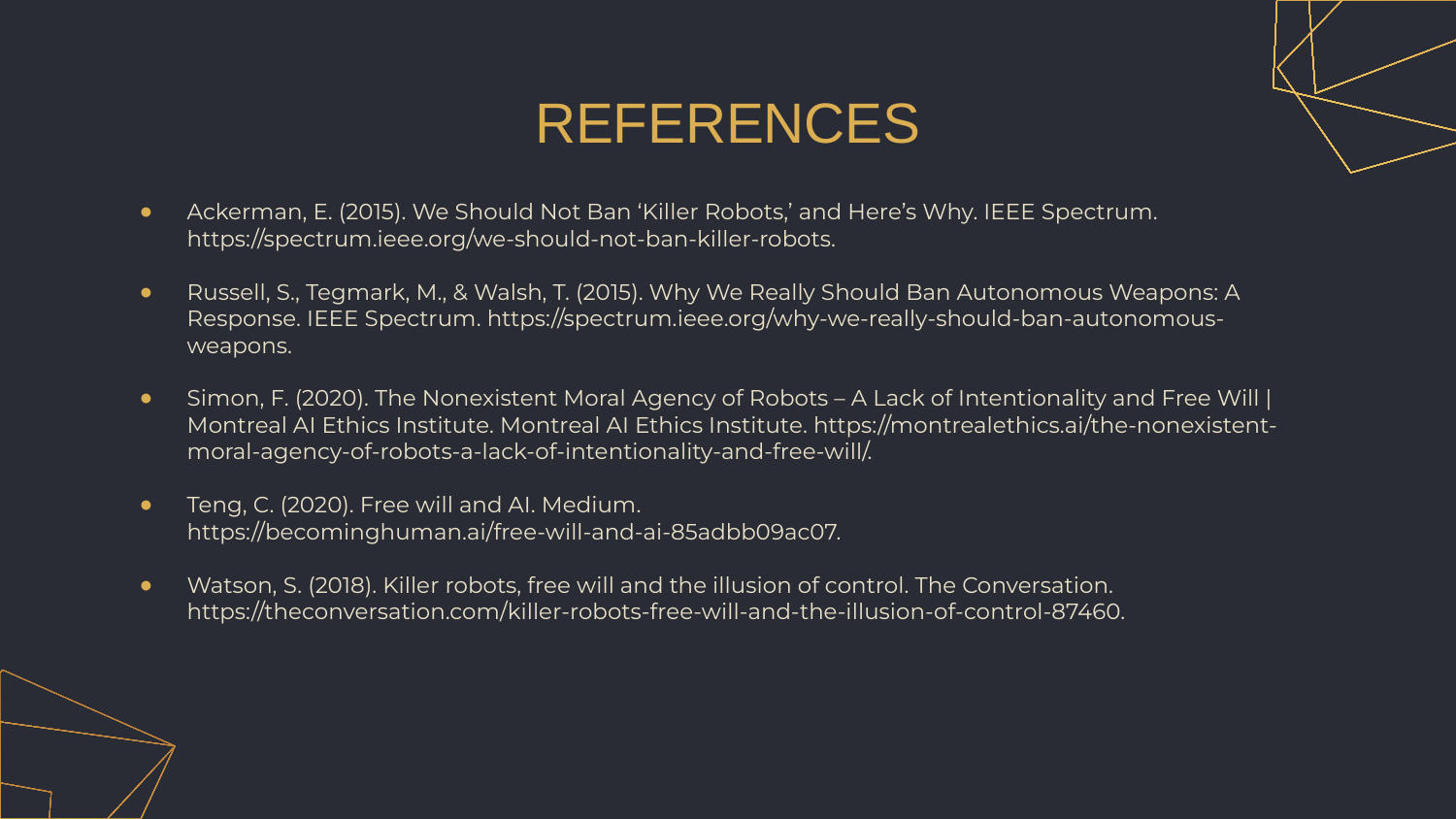

# REFERENCES
Ackerman, E. (2015). We Should Not Ban ‘Killer Robots,’ and Here’s Why. IEEE Spectrum. https://spectrum.ieee.org/we-should-not-ban-killer-robots.

Russell, S., Tegmark, M., & Walsh, T. (2015). Why We Really Should Ban Autonomous Weapons: A Response. IEEE Spectrum. https://spectrum.ieee.org/why-we-really-should-ban-autonomous-weapons.

Simon, F. (2020). The Nonexistent Moral Agency of Robots – A Lack of Intentionality and Free Will | Montreal AI Ethics Institute. Montreal AI Ethics Institute. https://montrealethics.ai/the-nonexistent-moral-agency-of-robots-a-lack-of-intentionality-and-free-will/.

Teng, C. (2020). Free will and AI. Medium.
https://becominghuman.ai/free-will-and-ai-85adbb09ac07.

Watson, S. (2018). Killer robots, free will and the illusion of control. The Conversation.
https://theconversation.com/killer-robots-free-will-and-the-illusion-of-control-87460.